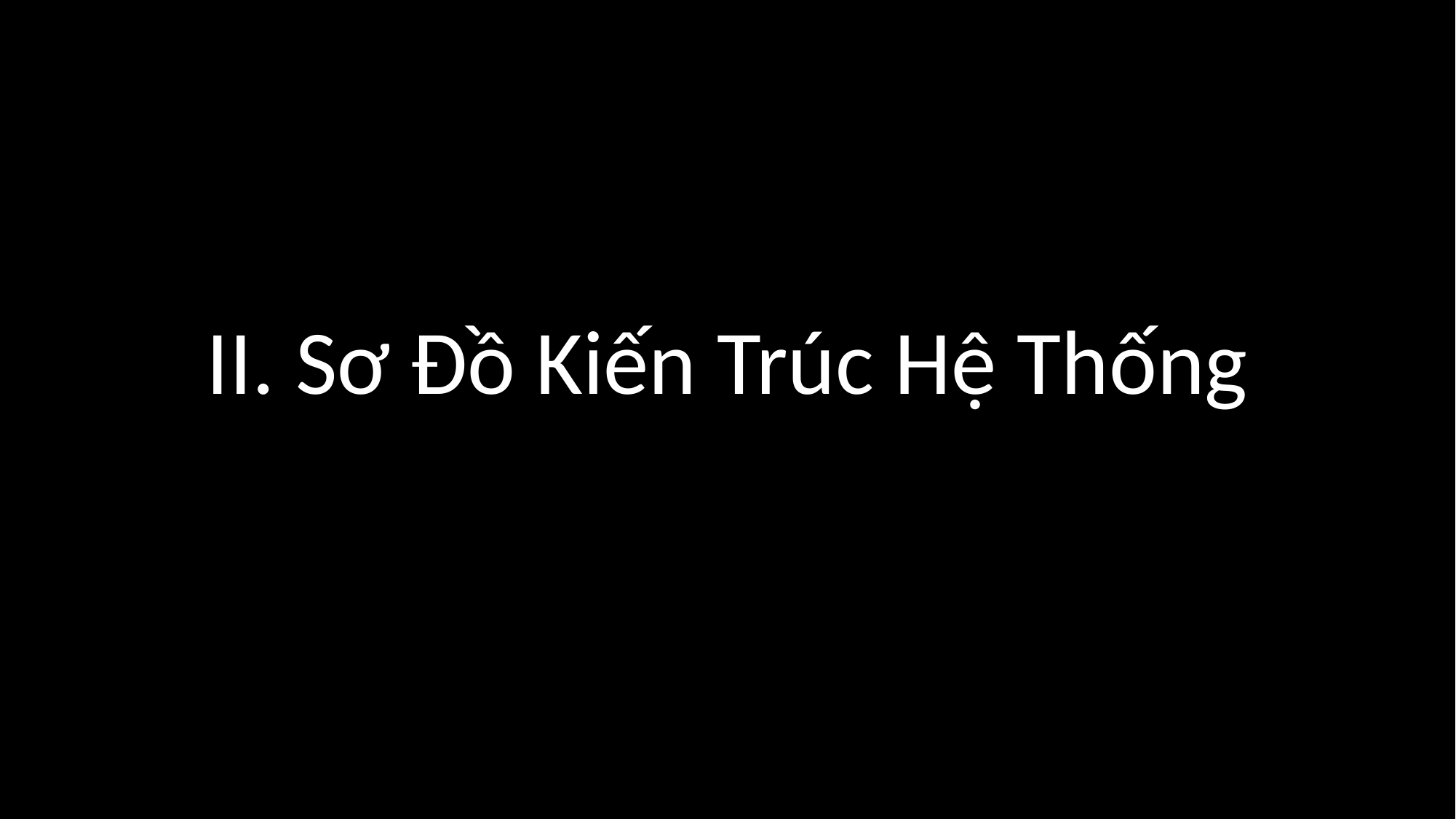

# II. Sơ Đồ Kiến Trúc Hệ Thống